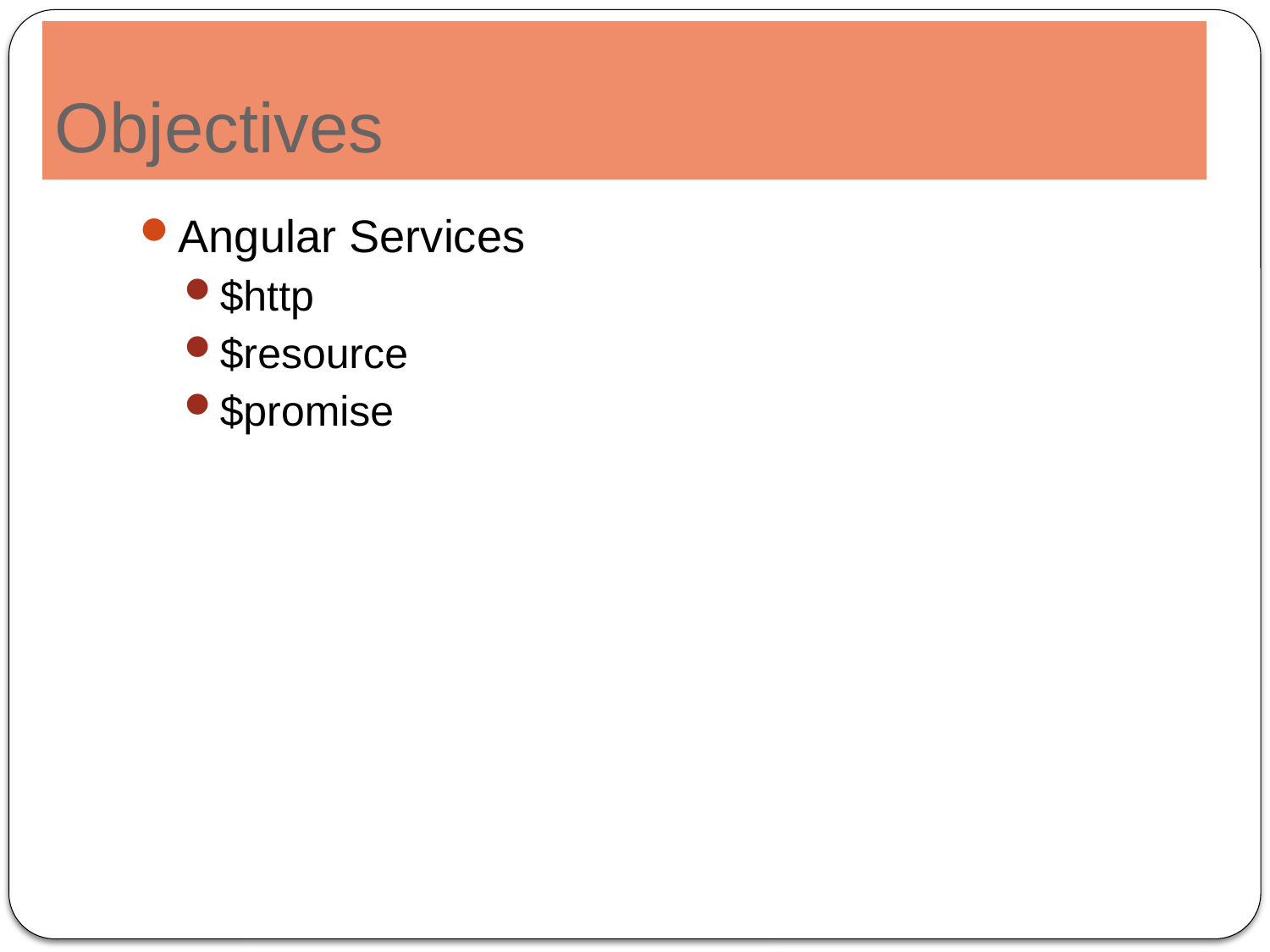

# Objectives
Angular Services
$http
$resource
$promise